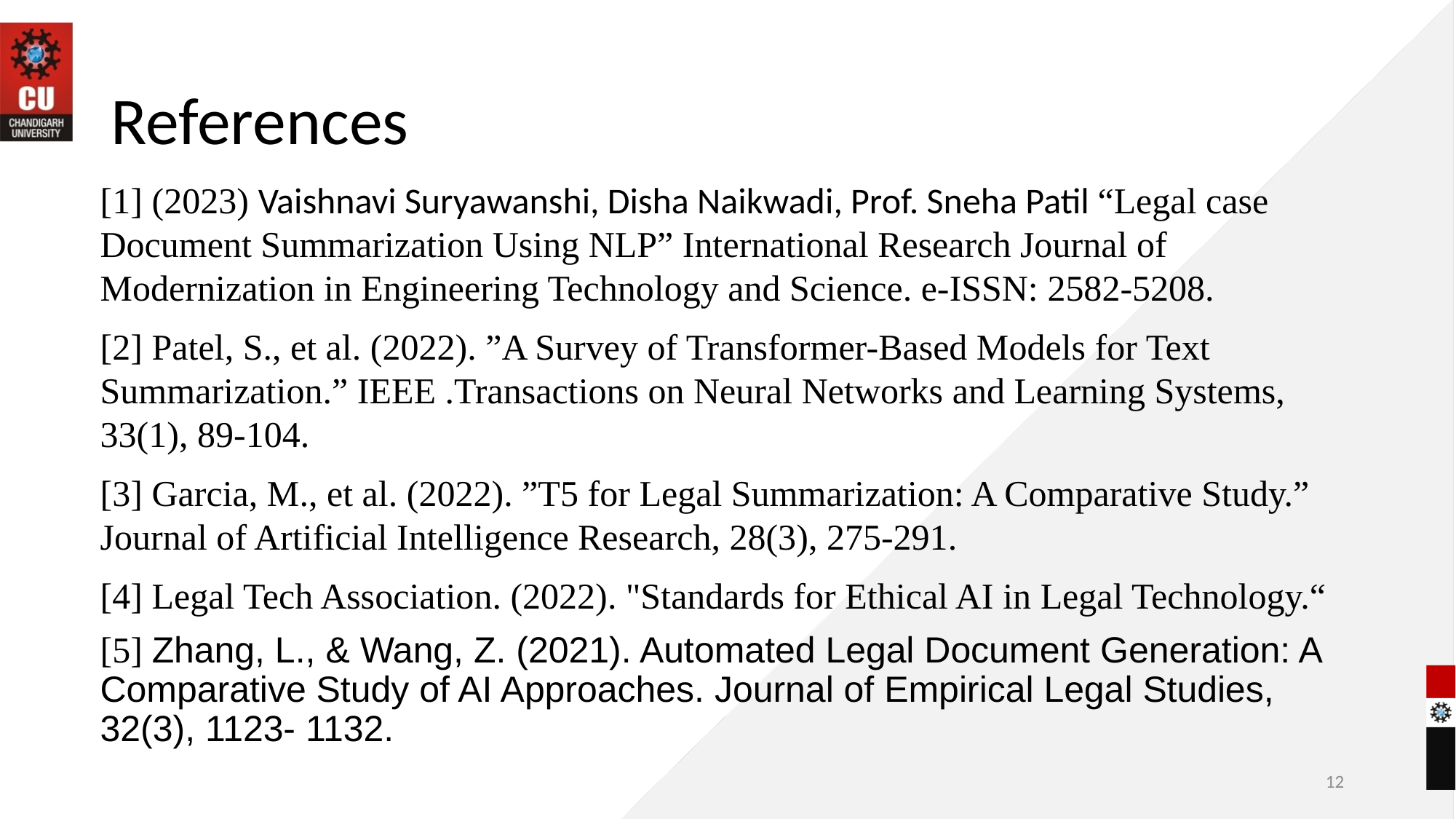

# References
[1] (2023) Vaishnavi Suryawanshi, Disha Naikwadi, Prof. Sneha Patil “Legal case Document Summarization Using NLP” International Research Journal of Modernization in Engineering Technology and Science. e-ISSN: 2582-5208.
[2] Patel, S., et al. (2022). ”A Survey of Transformer-Based Models for Text Summarization.” IEEE .Transactions on Neural Networks and Learning Systems, 33(1), 89-104.
[3] Garcia, M., et al. (2022). ”T5 for Legal Summarization: A Comparative Study.” Journal of Artificial Intelligence Research, 28(3), 275-291.
[4] Legal Tech Association. (2022). "Standards for Ethical AI in Legal Technology.“
[5] Zhang, L., & Wang, Z. (2021). Automated Legal Document Generation: A Comparative Study of AI Approaches. Journal of Empirical Legal Studies, 32(3), 1123- 1132.

12